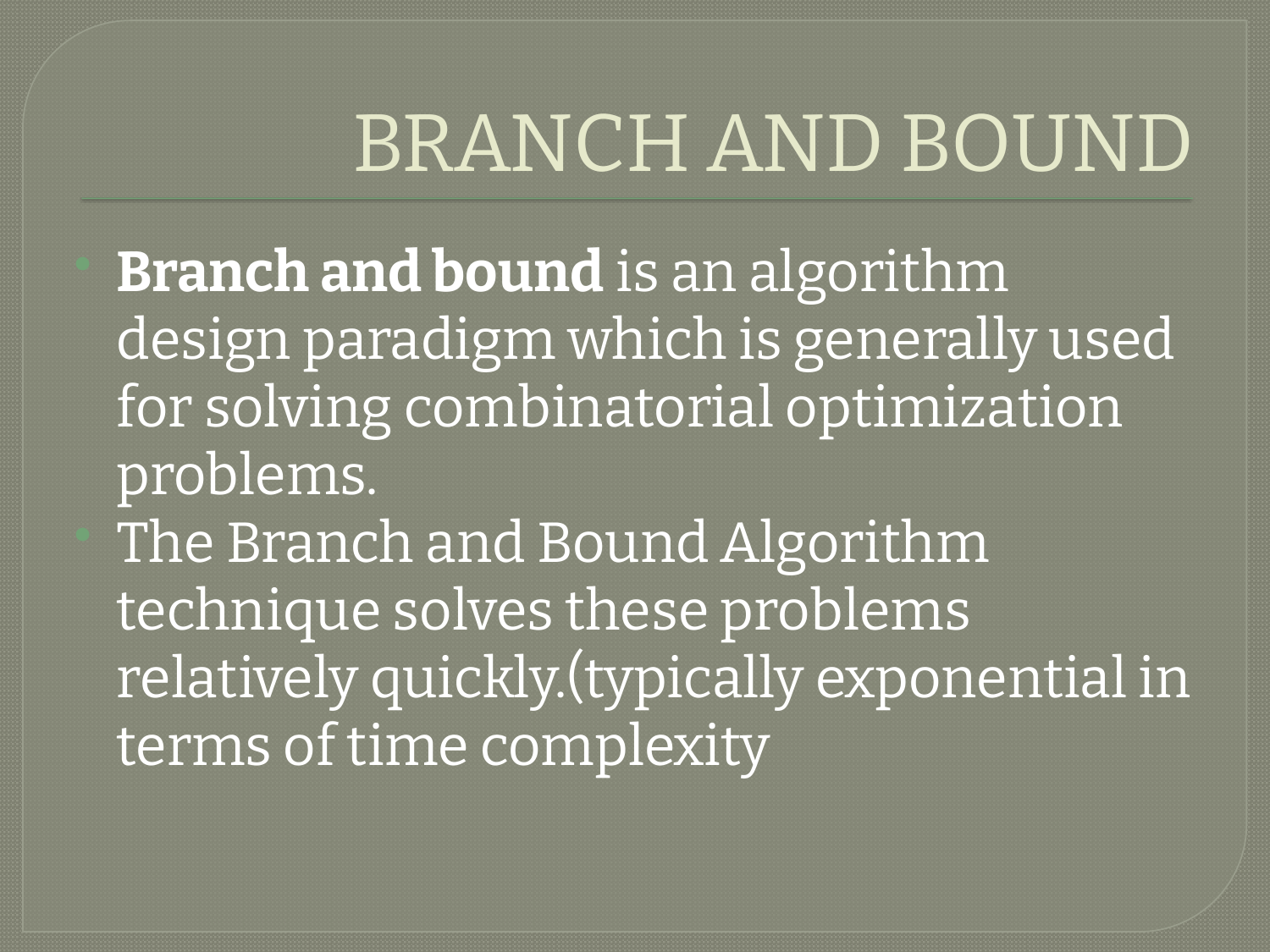

# BRANCH AND BOUND
Branch and bound is an algorithm design paradigm which is generally used for solving combinatorial optimization problems.
The Branch and Bound Algorithm technique solves these problems relatively quickly.(typically exponential in terms of time complexity